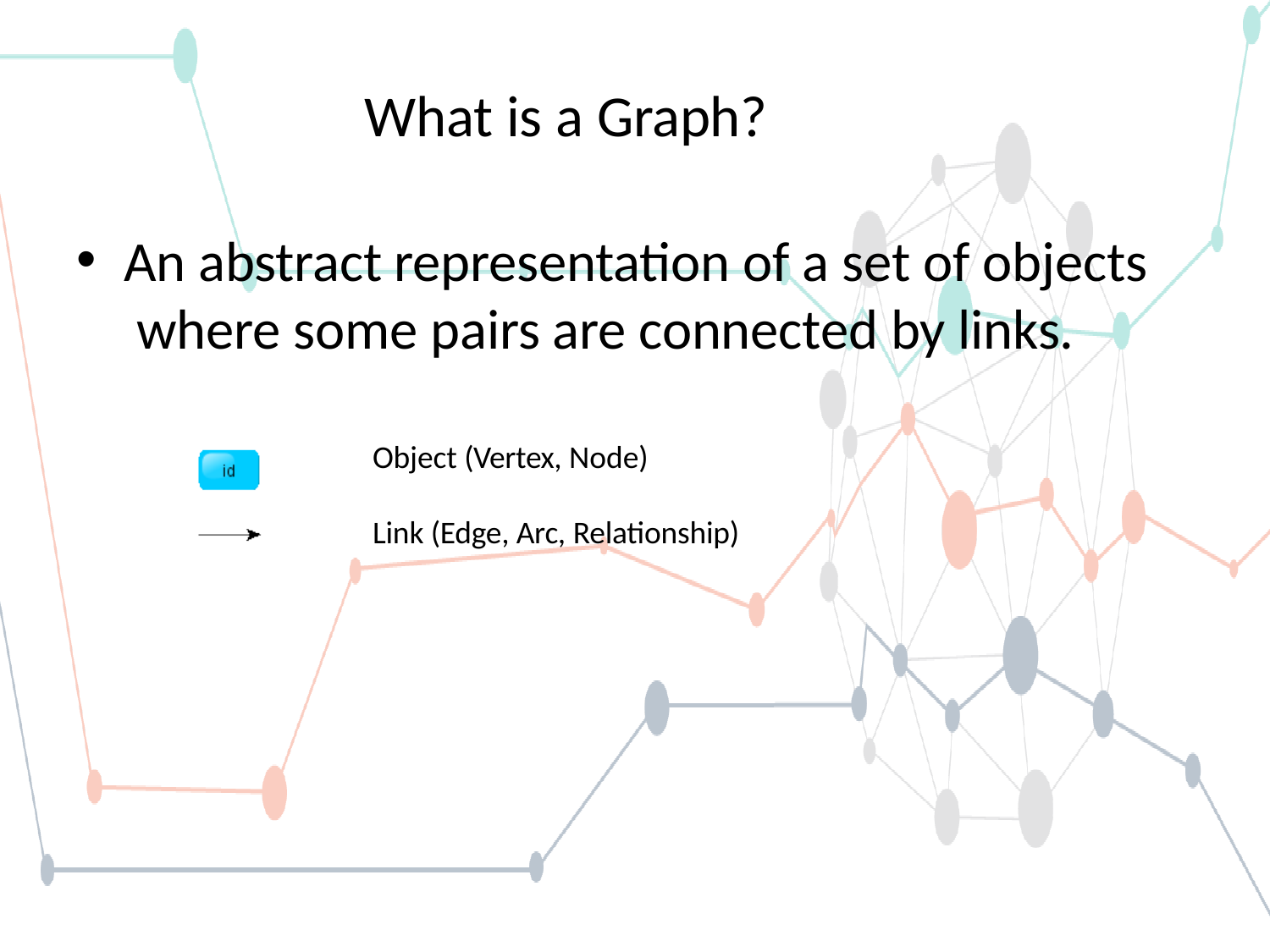

# What is a Graph?
An abstract representation of a set of objects  where some pairs are connected by links.
Object (Vertex, Node)

Link (Edge, Arc, Relationship)